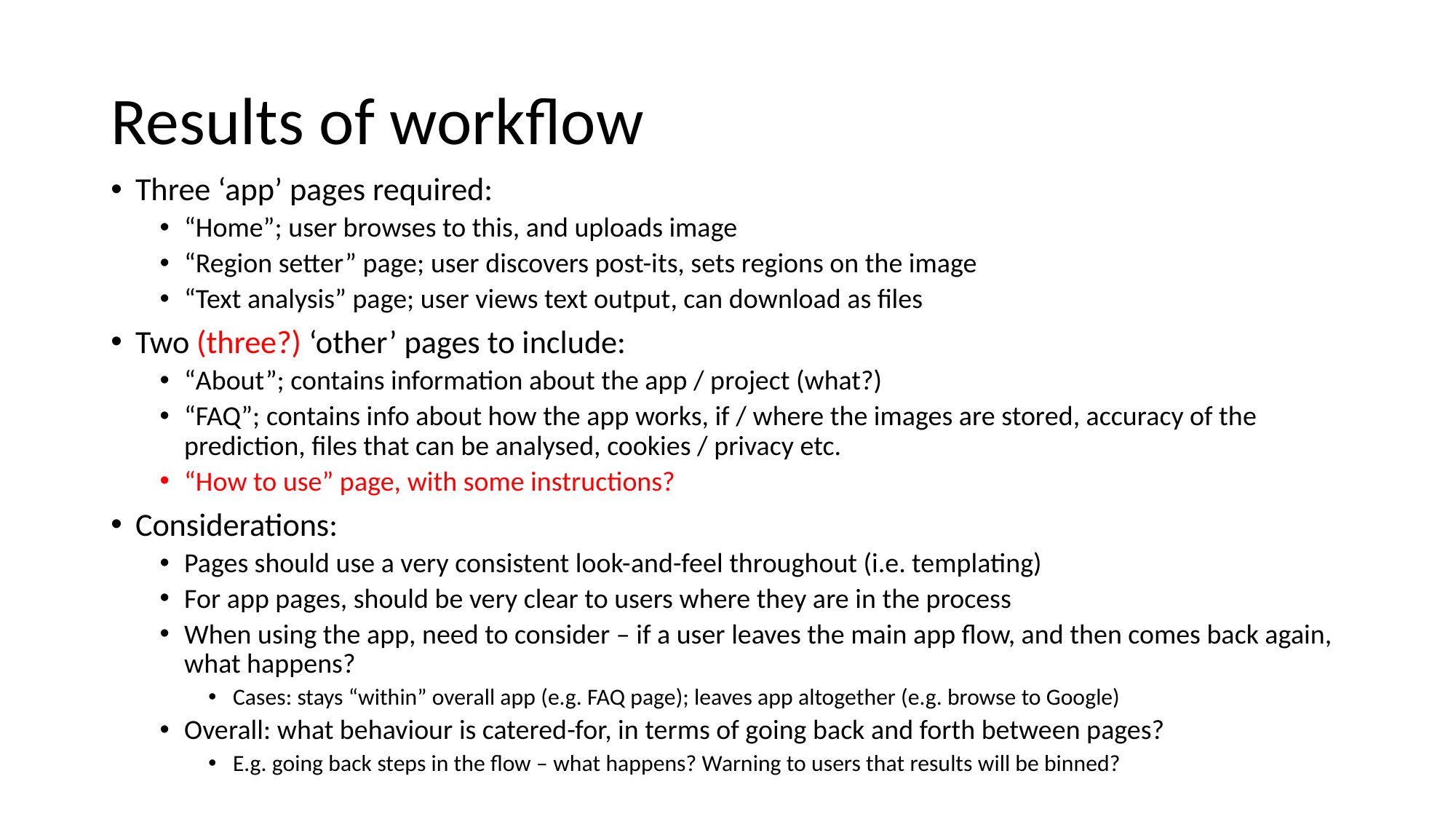

# Results of workflow
Three ‘app’ pages required:
“Home”; user browses to this, and uploads image
“Region setter” page; user discovers post-its, sets regions on the image
“Text analysis” page; user views text output, can download as files
Two (three?) ‘other’ pages to include:
“About”; contains information about the app / project (what?)
“FAQ”; contains info about how the app works, if / where the images are stored, accuracy of the prediction, files that can be analysed, cookies / privacy etc.
“How to use” page, with some instructions?
Considerations:
Pages should use a very consistent look-and-feel throughout (i.e. templating)
For app pages, should be very clear to users where they are in the process
When using the app, need to consider – if a user leaves the main app flow, and then comes back again, what happens?
Cases: stays “within” overall app (e.g. FAQ page); leaves app altogether (e.g. browse to Google)
Overall: what behaviour is catered-for, in terms of going back and forth between pages?
E.g. going back steps in the flow – what happens? Warning to users that results will be binned?